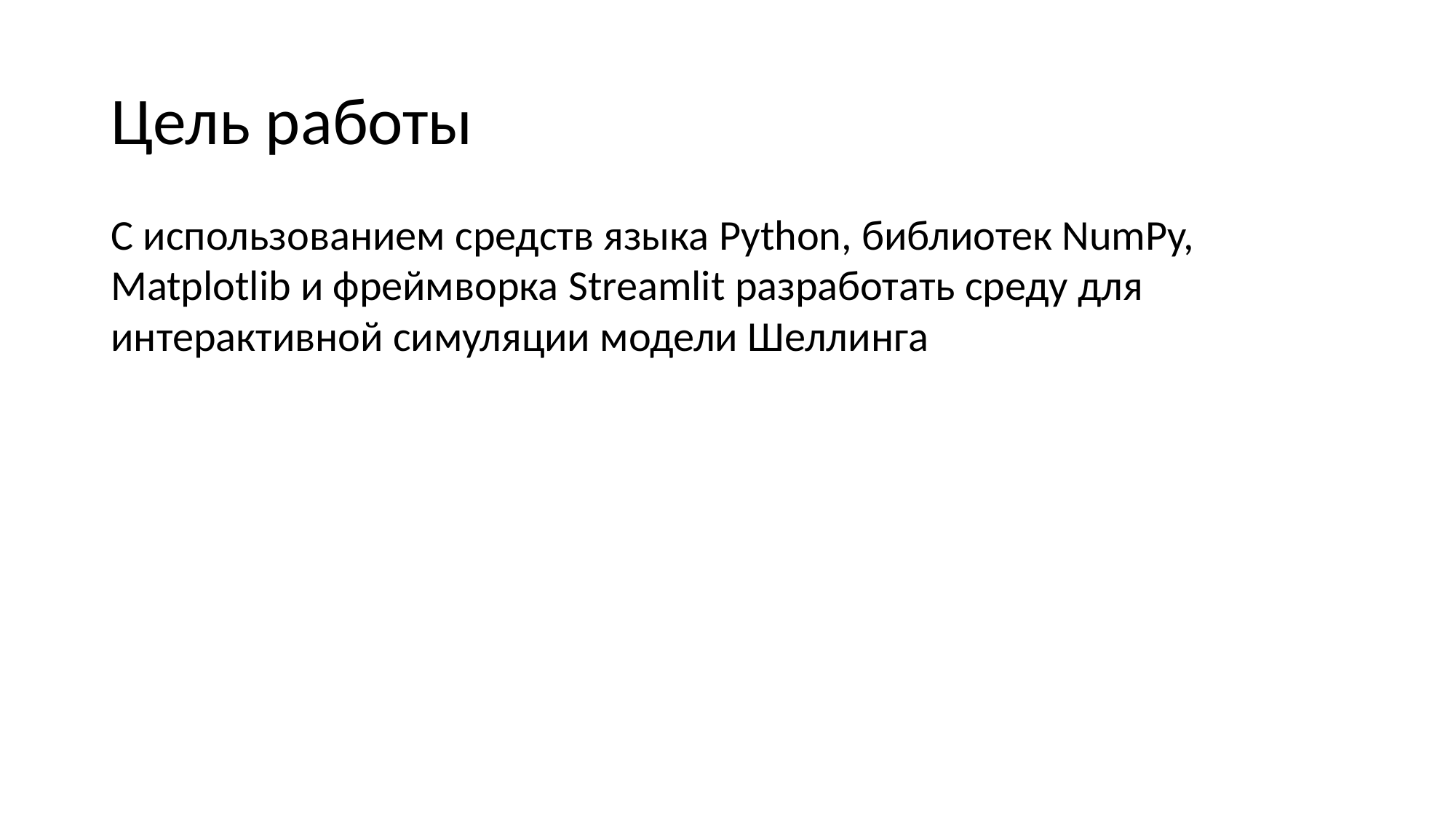

# Цель работы
С использованием средств языка Python, библиотек NumPy, Matplotlib и фреймворка Streamlit разработать среду для интерактивной симуляции модели Шеллинга